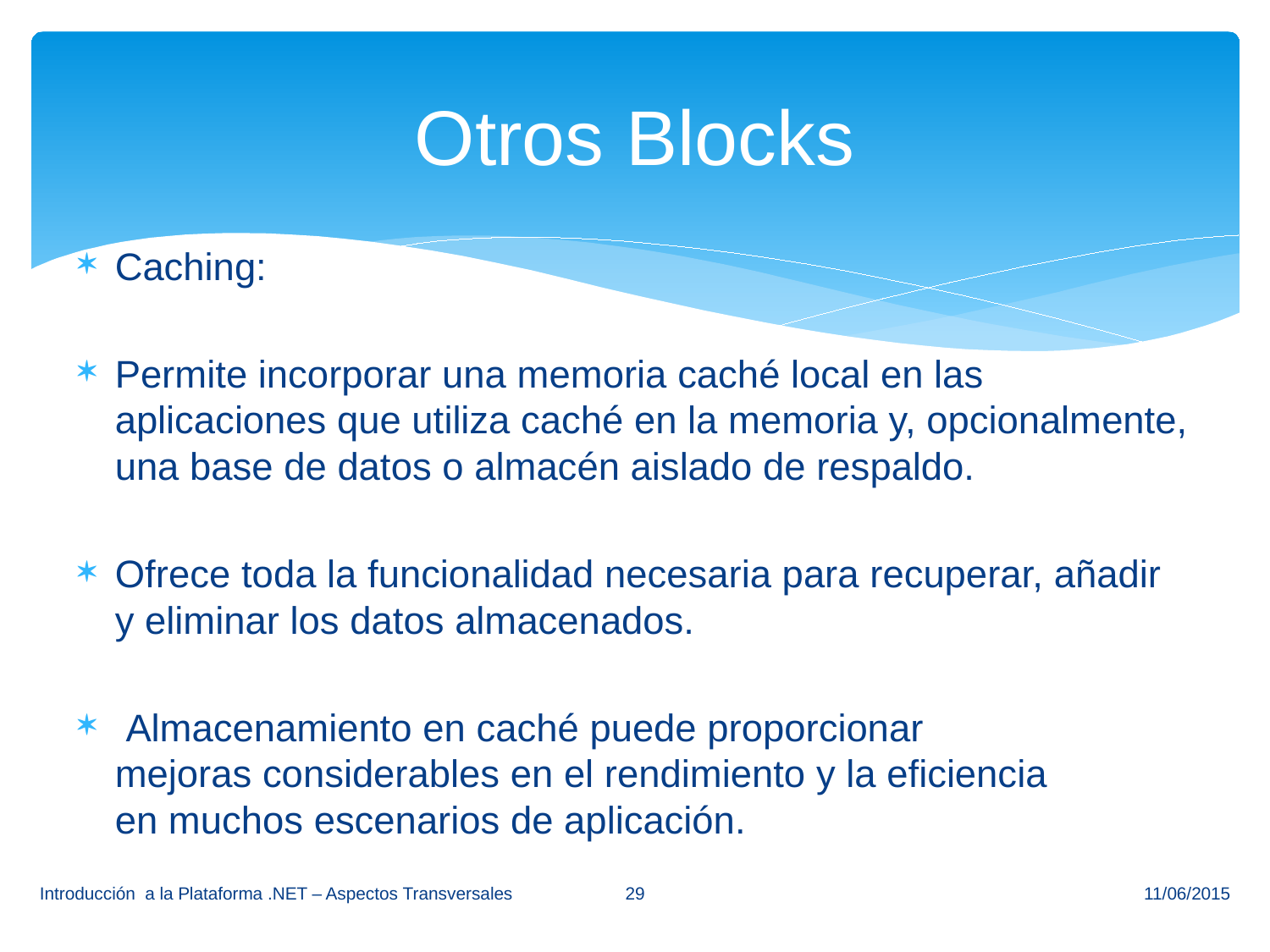

# Otros Blocks
Caching:

Permite incorporar una memoria caché local en las aplicaciones que utiliza caché en la memoria y, opcionalmente, una base de datos o almacén aislado de respaldo.

Ofrece toda la funcionalidad necesaria para recuperar, añadir y eliminar los datos almacenados.

 Almacenamiento en caché puede proporcionar mejoras considerables en el rendimiento y la eficiencia en muchos escenarios de aplicación.
29
Introducción  a la Plataforma .NET – Aspectos Transversales
11/06/2015